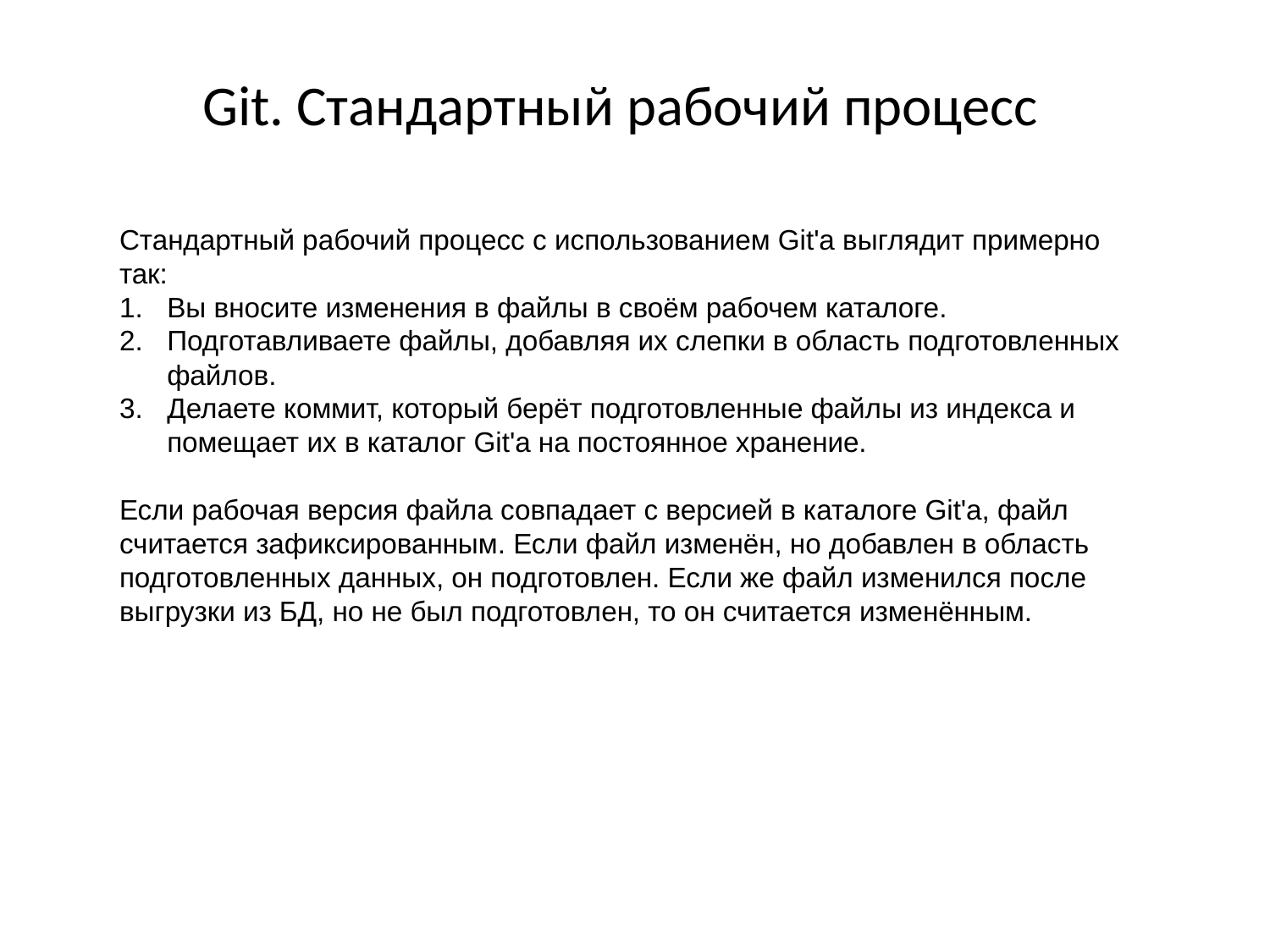

Git. Стандартный рабочий процесс

Стандартный рабочий процесс с использованием Git'а выглядит примерно так:
Вы вносите изменения в файлы в своём рабочем каталоге.
Подготавливаете файлы, добавляя их слепки в область подготовленных файлов.
Делаете коммит, который берёт подготовленные файлы из индекса и помещает их в каталог Git'а на постоянное хранение.

Если рабочая версия файла совпадает с версией в каталоге Git'а, файл считается зафиксированным. Если файл изменён, но добавлен в область подготовленных данных, он подготовлен. Если же файл изменился после выгрузки из БД, но не был подготовлен, то он считается изменённым.